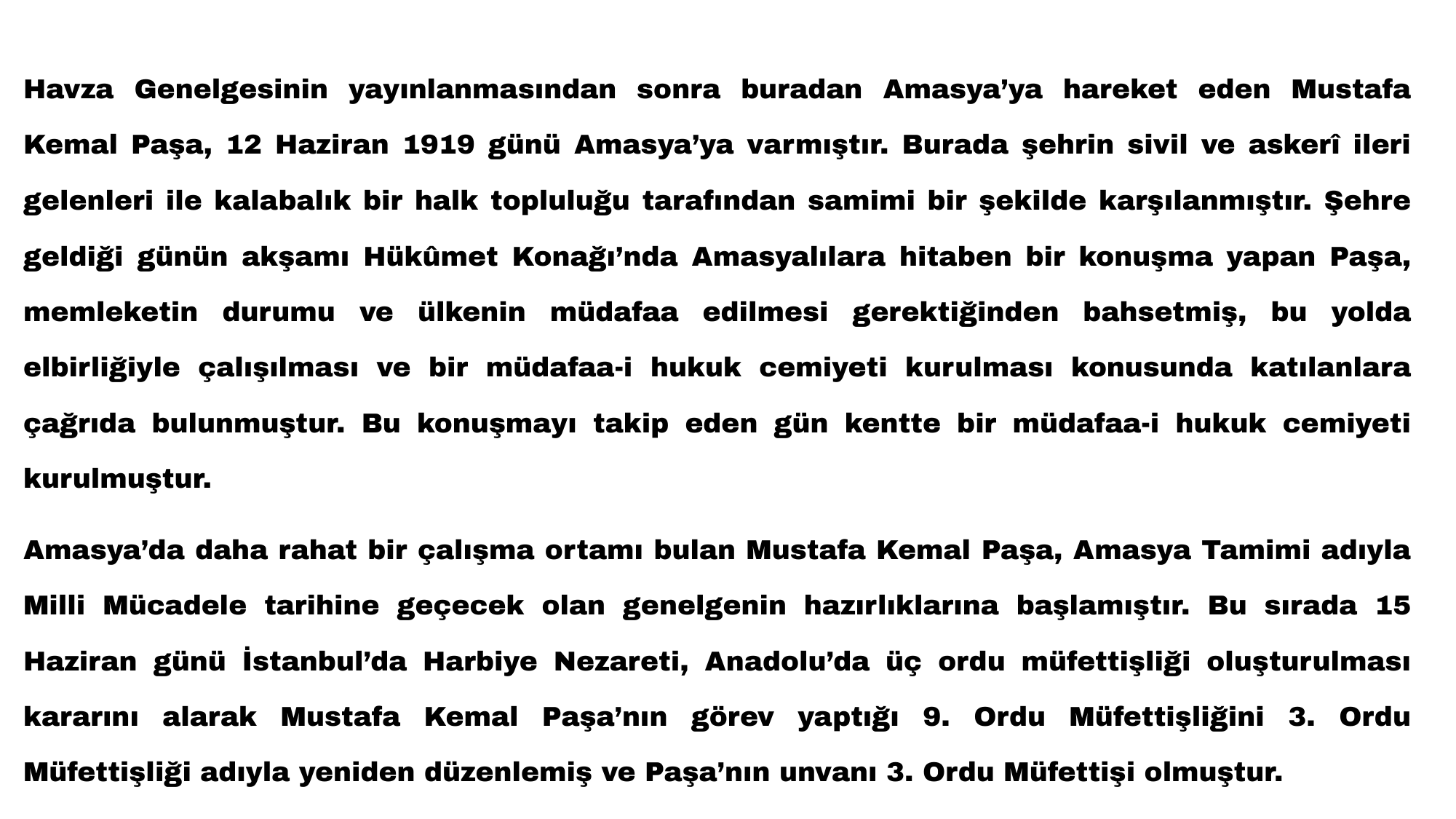

#
Havza Genelgesinin yayınlanmasından sonra buradan Amasya’ya hareket eden Mustafa Kemal Paşa, 12 Haziran 1919 günü Amasya’ya varmıştır. Burada şehrin sivil ve askerî ileri gelenleri ile kalabalık bir halk topluluğu tarafından samimi bir şekilde karşılanmıştır. Şehre geldiği günün akşamı Hükûmet Konağı’nda Amasyalılara hitaben bir konuşma yapan Paşa, memleketin durumu ve ülkenin müdafaa edilmesi gerektiğinden bahsetmiş, bu yolda elbirliğiyle çalışılması ve bir müdafaa-i hukuk cemiyeti kurulması konusunda katılanlara çağrıda bulunmuştur. Bu konuşmayı takip eden gün kentte bir müdafaa-i hukuk cemiyeti kurulmuştur.
Amasya’da daha rahat bir çalışma ortamı bulan Mustafa Kemal Paşa, Amasya Tamimi adıyla Milli Mücadele tarihine geçecek olan genelgenin hazırlıklarına başlamıştır. Bu sırada 15 Haziran günü İstanbul’da Harbiye Nezareti, Anadolu’da üç ordu müfettişliği oluşturulması kararını alarak Mustafa Kemal Paşa’nın görev yaptığı 9. Ordu Müfettişliğini 3. Ordu Müfettişliği adıyla yeniden düzenlemiş ve Paşa’nın unvanı 3. Ordu Müfettişi olmuştur.